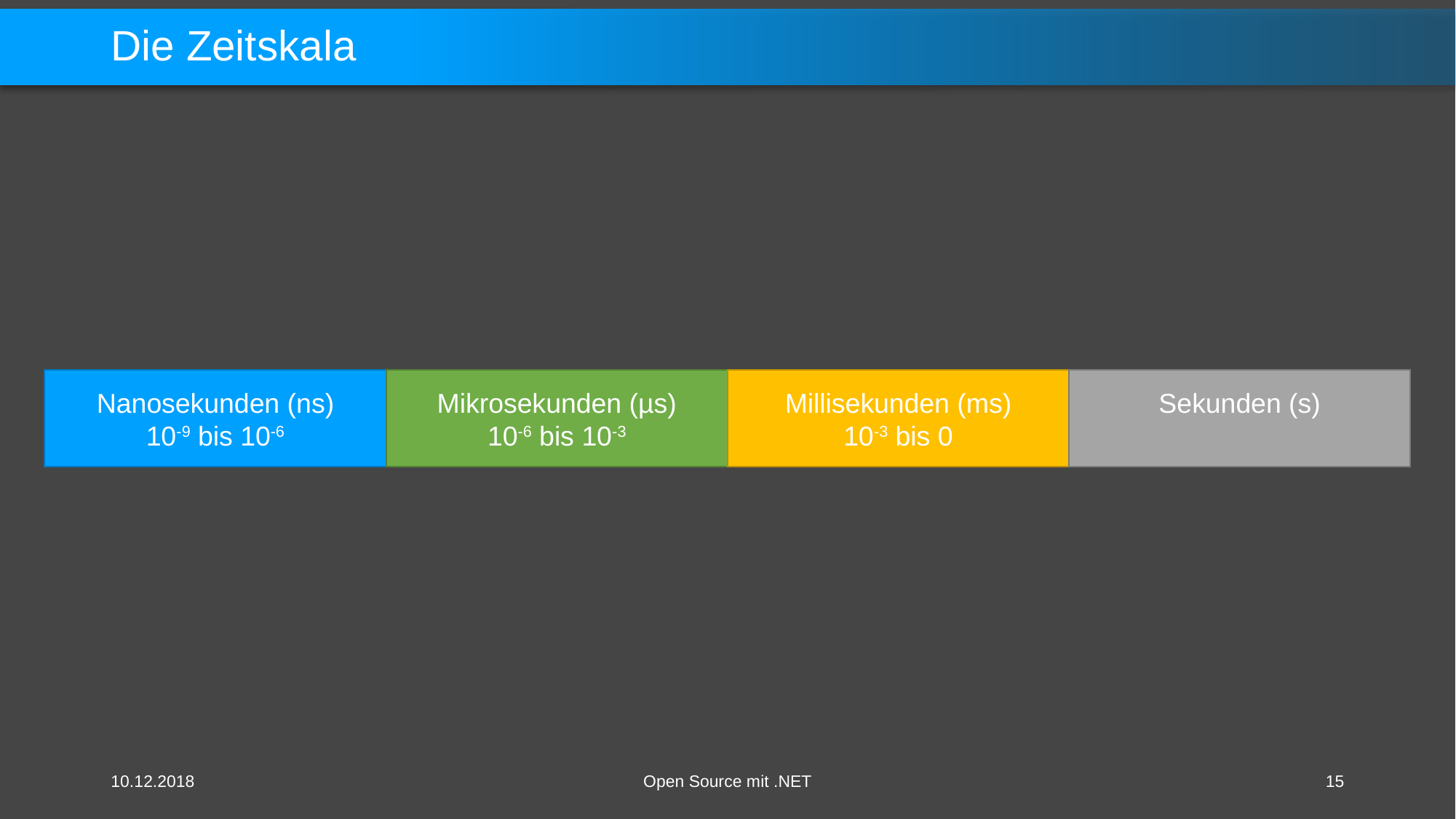

# Die Zeitskala
Nanosekunden (ns)
10-9 bis 10-6
Mikrosekunden (µs)
10-6 bis 10-3
Millisekunden (ms)
10-3 bis 0
Sekunden (s)
10.12.2018
Open Source mit .NET
15